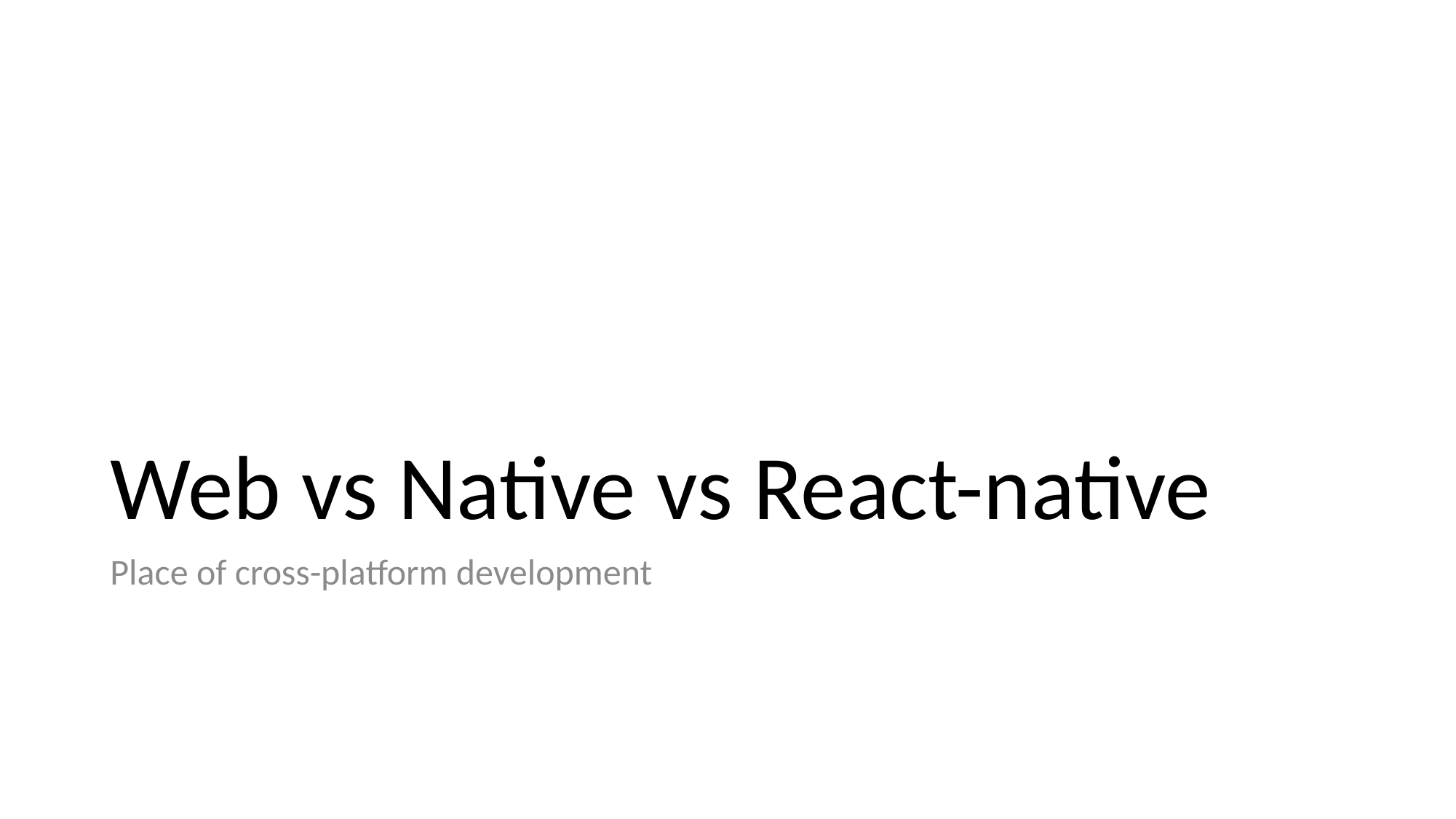

# Web vs Native vs React-native
Place of cross-platform development